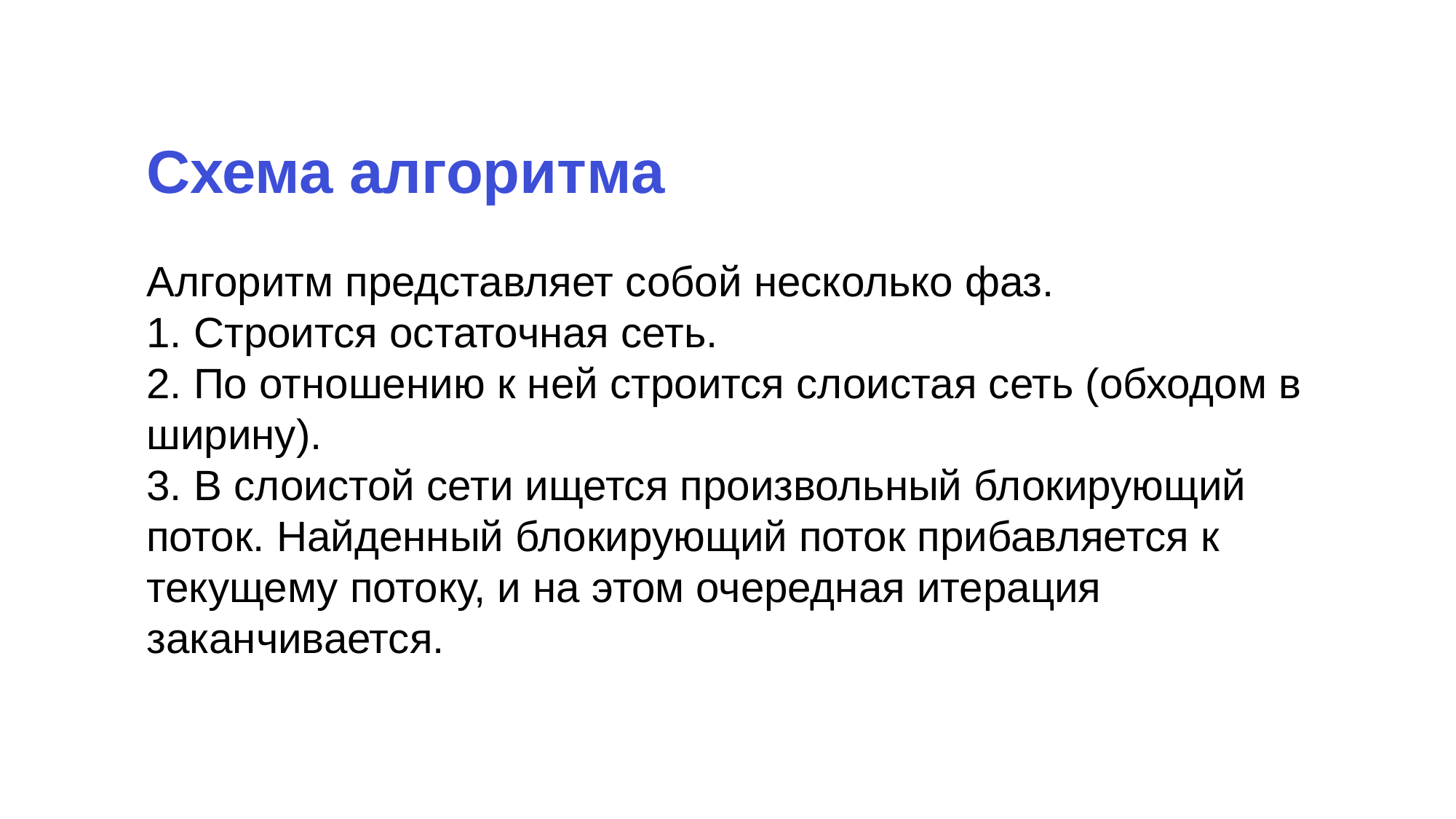

Схема алгоритма
Алгоритм представляет собой несколько фаз.
1. Строится остаточная сеть.
2. По отношению к ней строится слоистая сеть (обходом в ширину).
3. В слоистой сети ищется произвольный блокирующий поток. Найденный блокирующий поток прибавляется к текущему потоку, и на этом очередная итерация заканчивается.